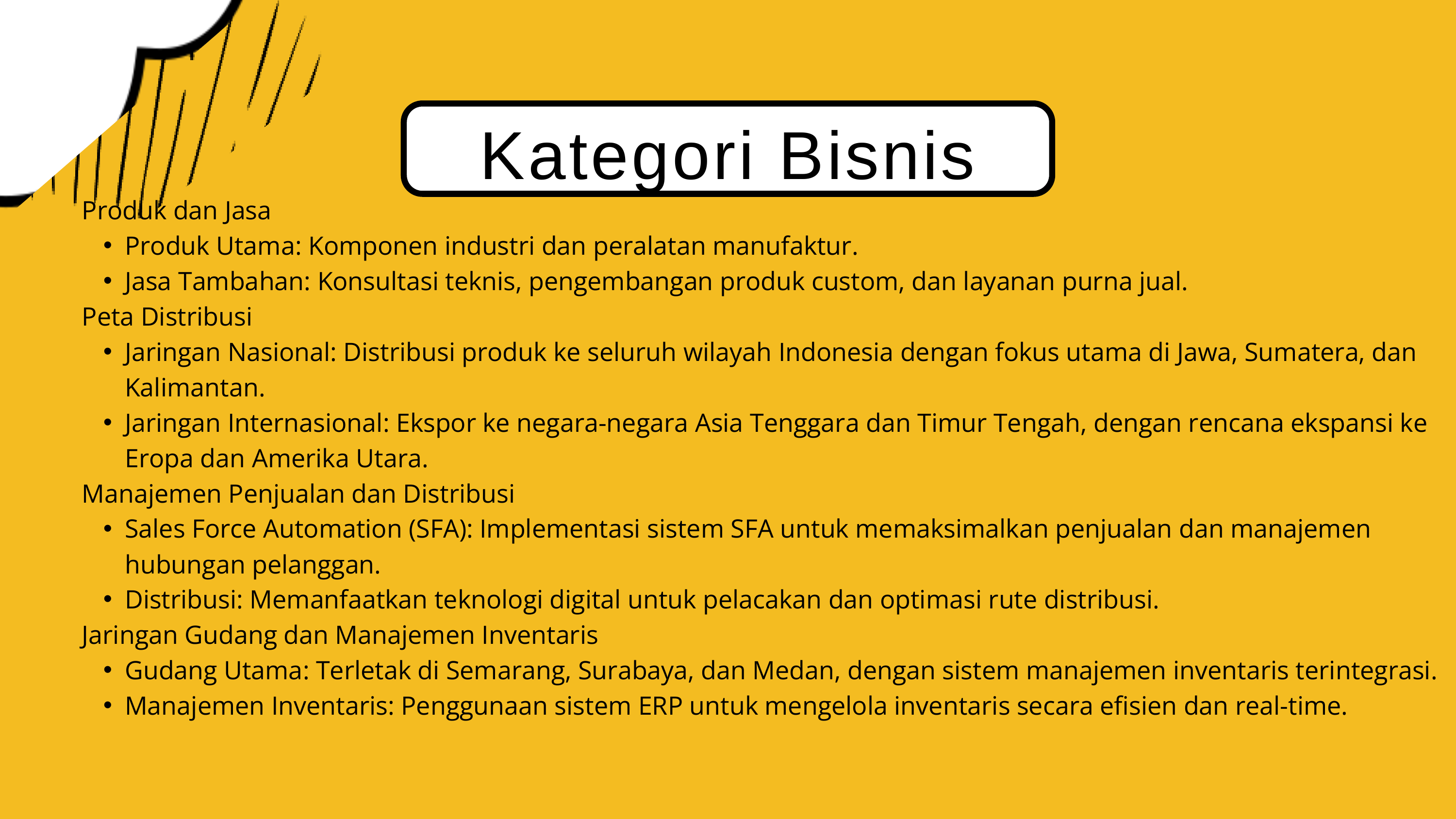

Kategori Bisnis
Produk dan Jasa
Produk Utama: Komponen industri dan peralatan manufaktur.
Jasa Tambahan: Konsultasi teknis, pengembangan produk custom, dan layanan purna jual.
Peta Distribusi
Jaringan Nasional: Distribusi produk ke seluruh wilayah Indonesia dengan fokus utama di Jawa, Sumatera, dan Kalimantan.
Jaringan Internasional: Ekspor ke negara-negara Asia Tenggara dan Timur Tengah, dengan rencana ekspansi ke Eropa dan Amerika Utara.
Manajemen Penjualan dan Distribusi
Sales Force Automation (SFA): Implementasi sistem SFA untuk memaksimalkan penjualan dan manajemen hubungan pelanggan.
Distribusi: Memanfaatkan teknologi digital untuk pelacakan dan optimasi rute distribusi.
Jaringan Gudang dan Manajemen Inventaris
Gudang Utama: Terletak di Semarang, Surabaya, dan Medan, dengan sistem manajemen inventaris terintegrasi.
Manajemen Inventaris: Penggunaan sistem ERP untuk mengelola inventaris secara efisien dan real-time.